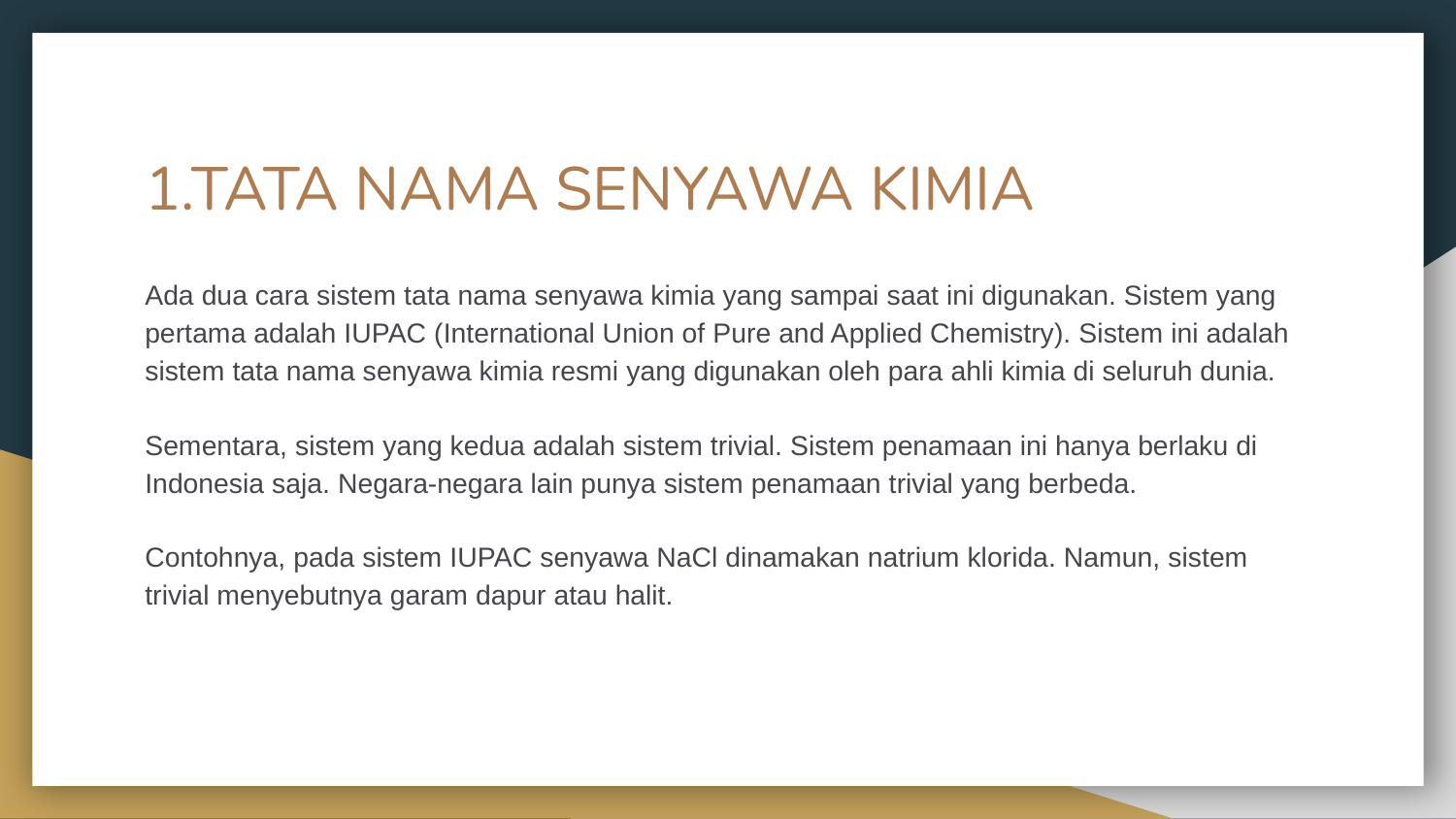

# 1.TATA NAMA SENYAWA KIMIA
Ada dua cara sistem tata nama senyawa kimia yang sampai saat ini digunakan. Sistem yang pertama adalah IUPAC (International Union of Pure and Applied Chemistry). Sistem ini adalah sistem tata nama senyawa kimia resmi yang digunakan oleh para ahli kimia di seluruh dunia.
Sementara, sistem yang kedua adalah sistem trivial. Sistem penamaan ini hanya berlaku di Indonesia saja. Negara-negara lain punya sistem penamaan trivial yang berbeda.
Contohnya, pada sistem IUPAC senyawa NaCl dinamakan natrium klorida. Namun, sistem trivial menyebutnya garam dapur atau halit.